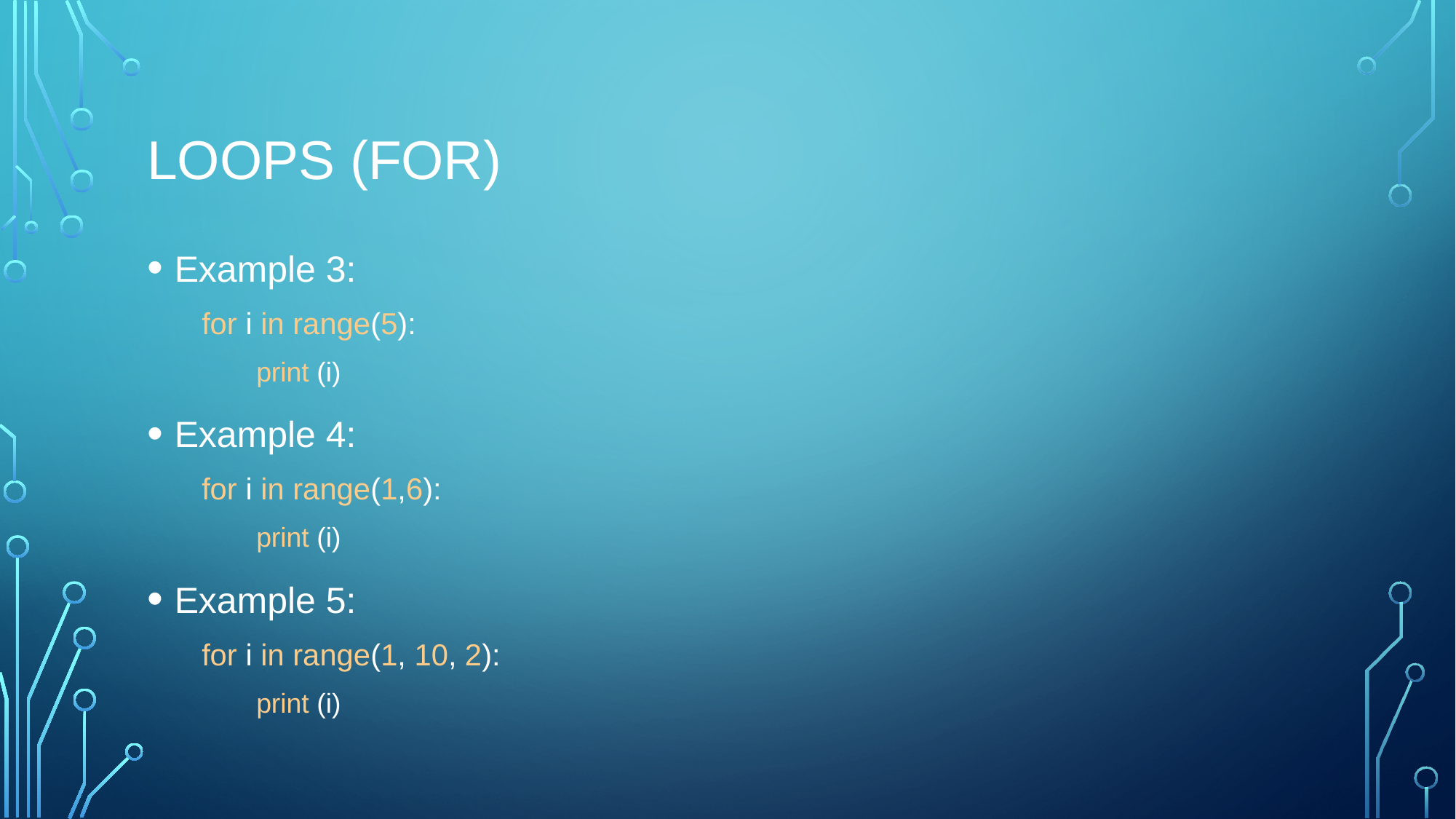

# Loops (for)
Example 3:
for i in range(5):
print (i)
Example 4:
for i in range(1,6):
print (i)
Example 5:
for i in range(1, 10, 2):
print (i)